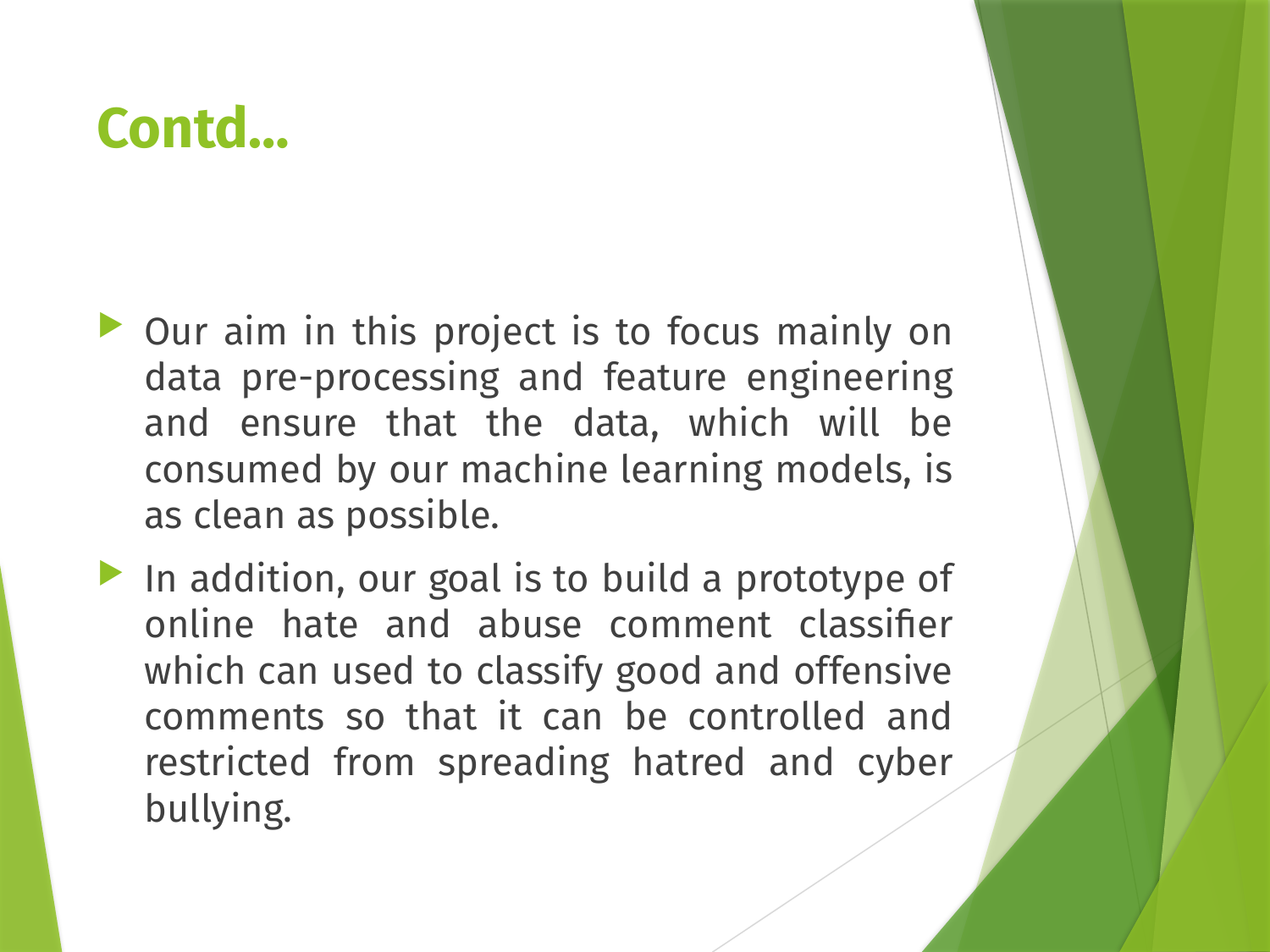

# Contd…
Our aim in this project is to focus mainly on data pre-processing and feature engineering and ensure that the data, which will be consumed by our machine learning models, is as clean as possible.
In addition, our goal is to build a prototype of online hate and abuse comment classifier which can used to classify good and offensive comments so that it can be controlled and restricted from spreading hatred and cyber bullying.